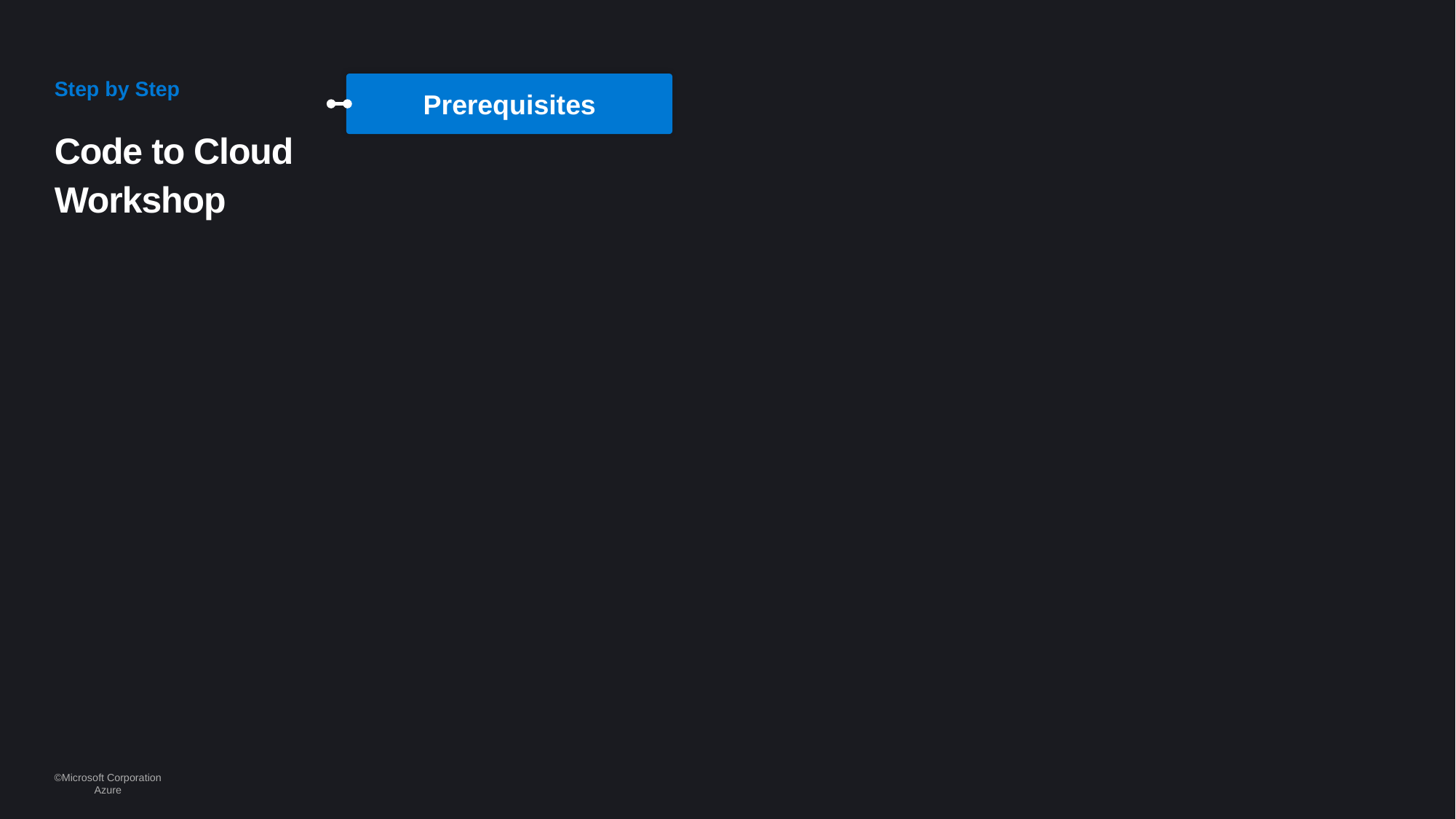

Prerequisites
Step by Step
Code to Cloud Workshop